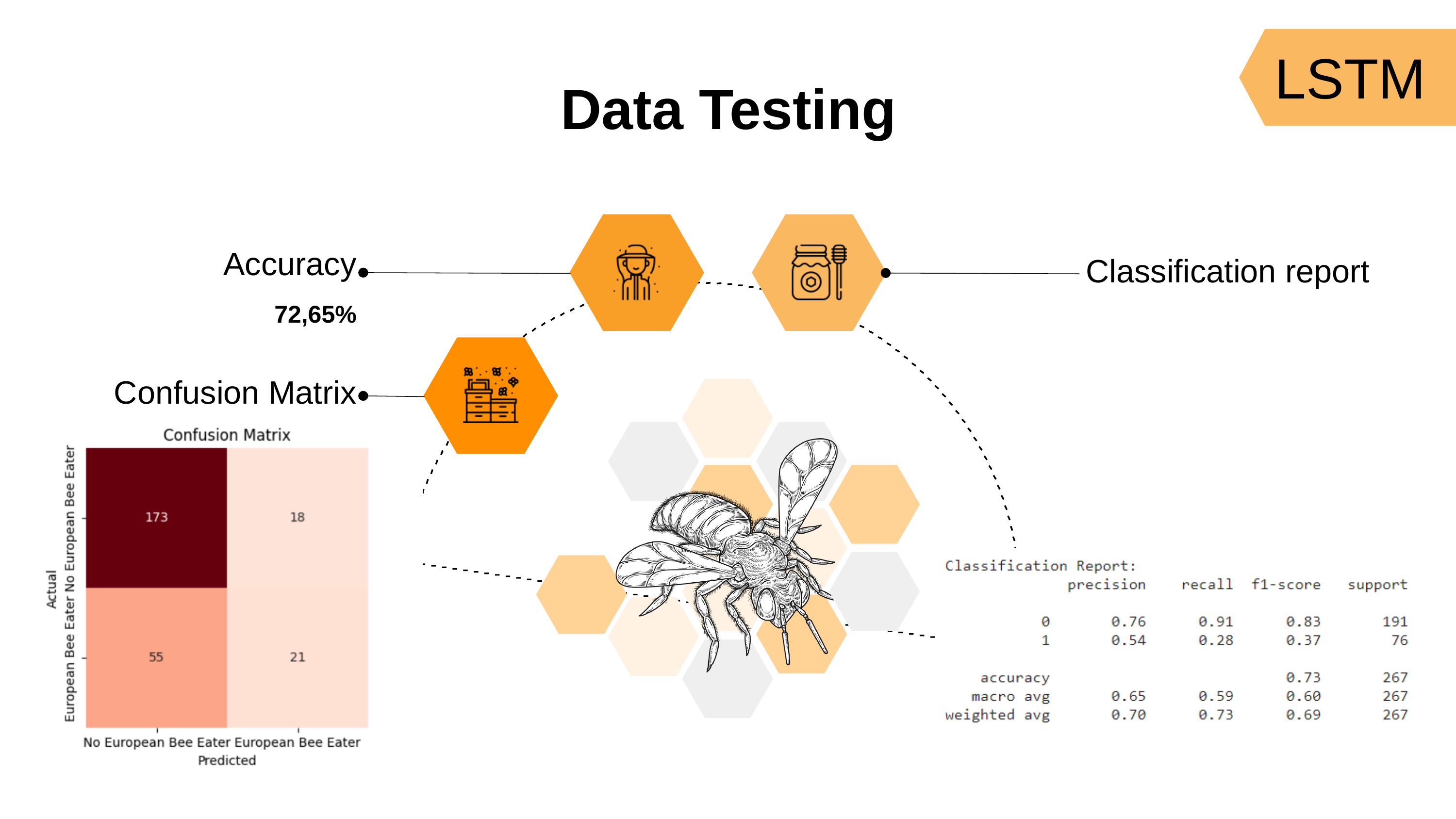

LSTM
Data Testing

Accuracy

Classification report

72,65%

Confusion Matrix